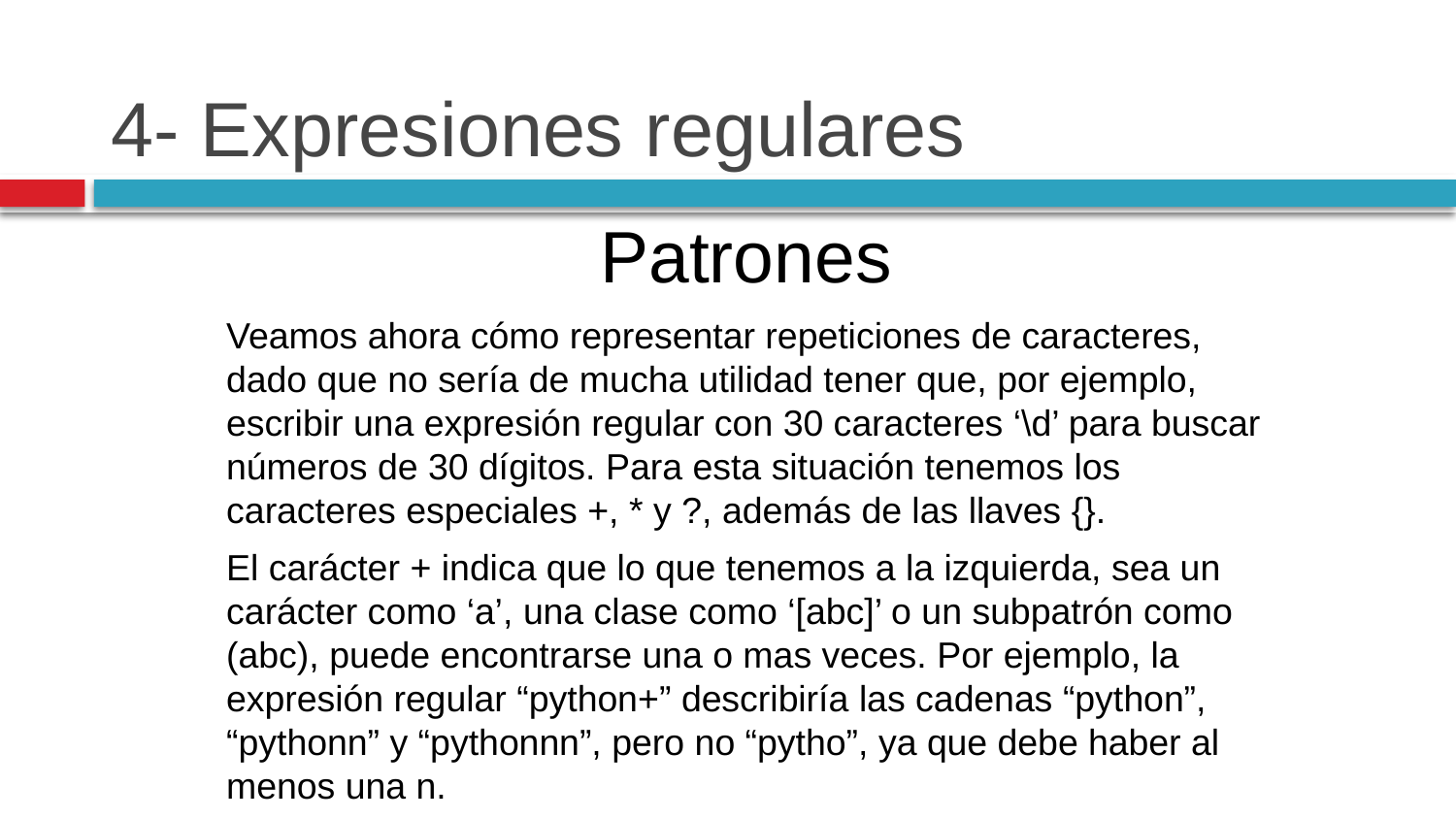

# 4- Expresiones regulares
Patrones
Veamos ahora cómo representar repeticiones de caracteres, dado que no sería de mucha utilidad tener que, por ejemplo, escribir una expresión regular con 30 caracteres ‘\d’ para buscar números de 30 dígitos. Para esta situación tenemos los caracteres especiales +, * y ?, además de las llaves {}.
El carácter + indica que lo que tenemos a la izquierda, sea un carácter como ‘a’, una clase como ‘[abc]’ o un subpatrón como (abc), puede encontrarse una o mas veces. Por ejemplo, la expresión regular “python+” describiría las cadenas “python”, “pythonn” y “pythonnn”, pero no “pytho”, ya que debe haber al menos una n.